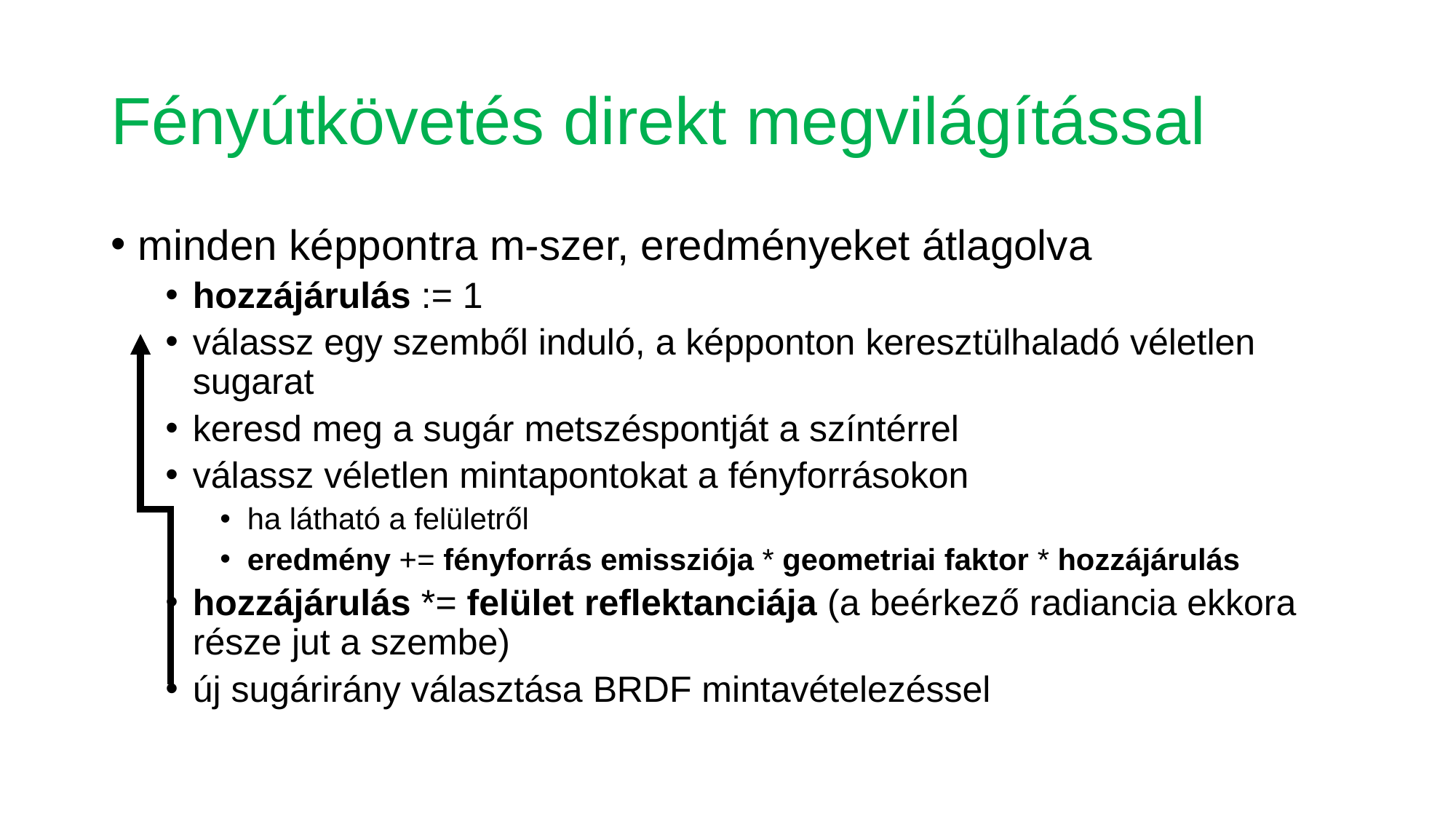

# Fényútkövetés direkt megvilágítással
minden képpontra m-szer, eredményeket átlagolva
hozzájárulás := 1
válassz egy szemből induló, a képponton keresztülhaladó véletlen sugarat
keresd meg a sugár metszéspontját a színtérrel
válassz véletlen mintapontokat a fényforrásokon
ha látható a felületről
eredmény += fényforrás emissziója * geometriai faktor * hozzájárulás
hozzájárulás *= felület reflektanciája (a beérkező radiancia ekkora része jut a szembe)
új sugárirány választása BRDF mintavételezéssel